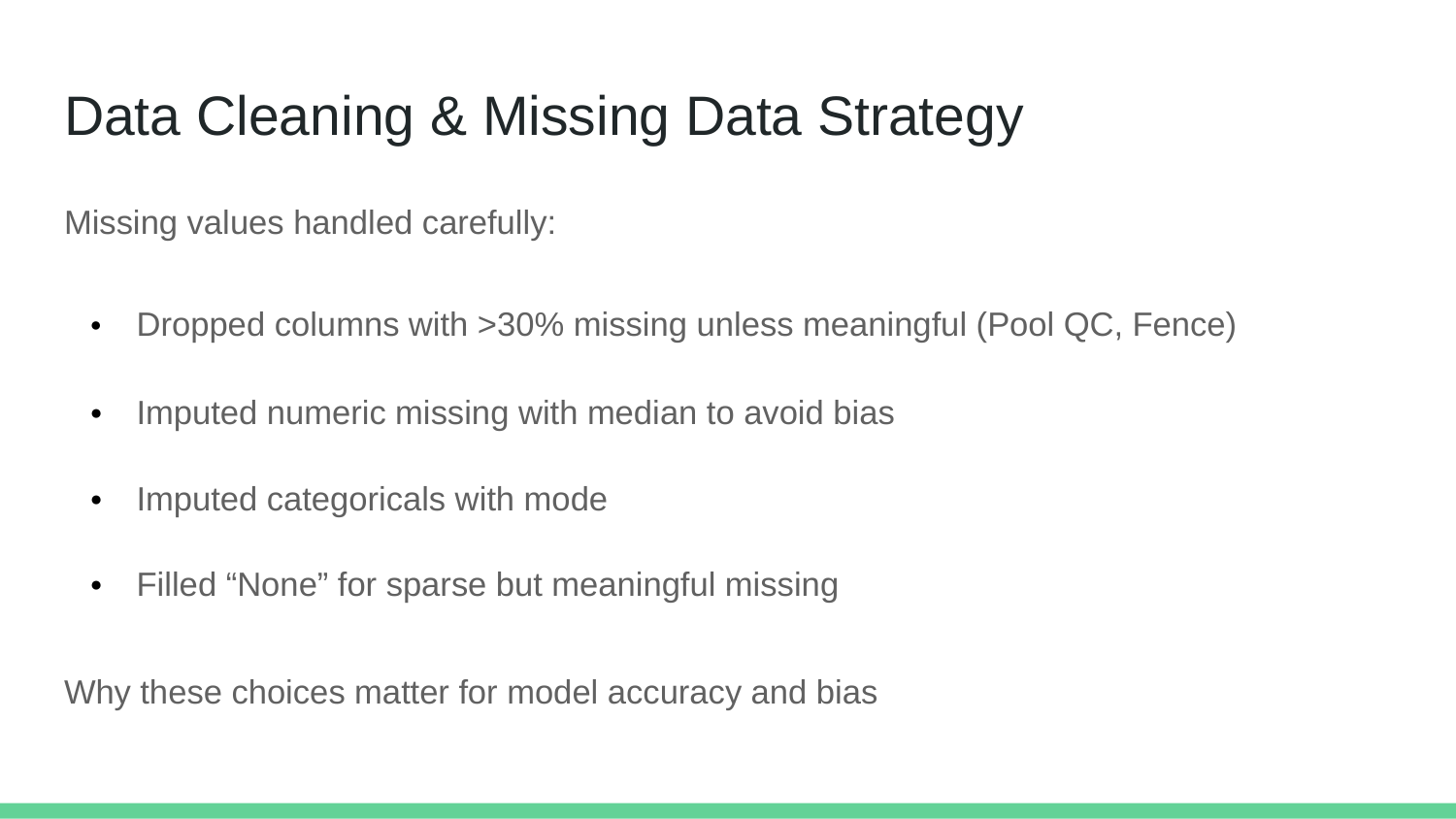

# Data Cleaning & Missing Data Strategy
Missing values handled carefully:
Dropped columns with >30% missing unless meaningful (Pool QC, Fence)
Imputed numeric missing with median to avoid bias
Imputed categoricals with mode
Filled “None” for sparse but meaningful missing
Why these choices matter for model accuracy and bias